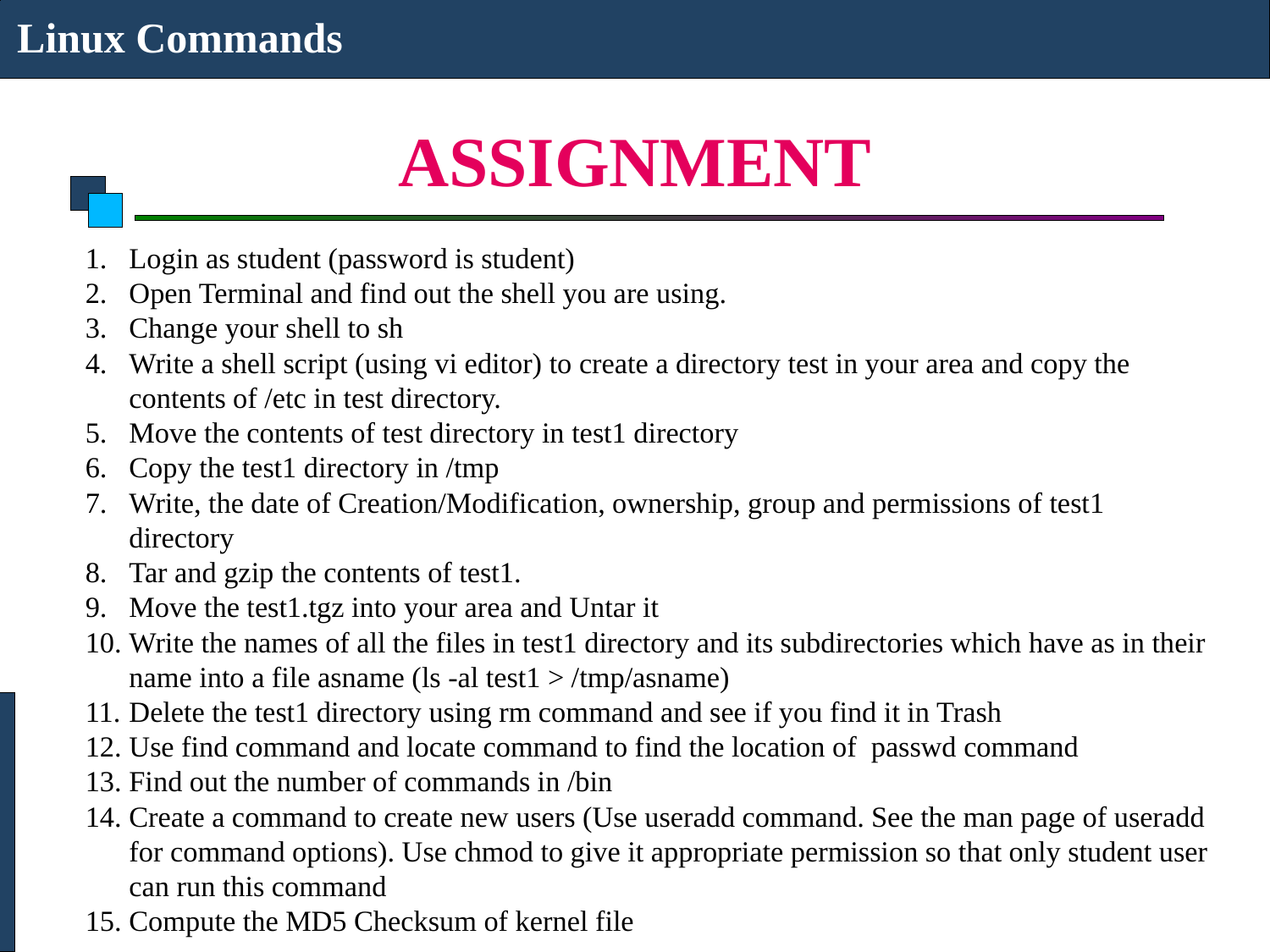

Linux Commands
# ASSIGNMENT

Login as student (password is student)
Open Terminal and find out the shell you are using.
Change your shell to sh
Write a shell script (using vi editor) to create a directory test in your area and copy the contents of /etc in test directory.
Move the contents of test directory in test1 directory
Copy the test1 directory in /tmp
Write, the date of Creation/Modification, ownership, group and permissions of test1 directory
Tar and gzip the contents of test1.
Move the test1.tgz into your area and Untar it
Write the names of all the files in test1 directory and its subdirectories which have as in their name into a file asname (ls -al test1 > /tmp/asname)
Delete the test1 directory using rm command and see if you find it in Trash
Use find command and locate command to find the location of  passwd command
Find out the number of commands in /bin
Create a command to create new users (Use useradd command. See the man page of useradd for command options). Use chmod to give it appropriate permission so that only student user can run this command
Compute the MD5 Checksum of kernel file